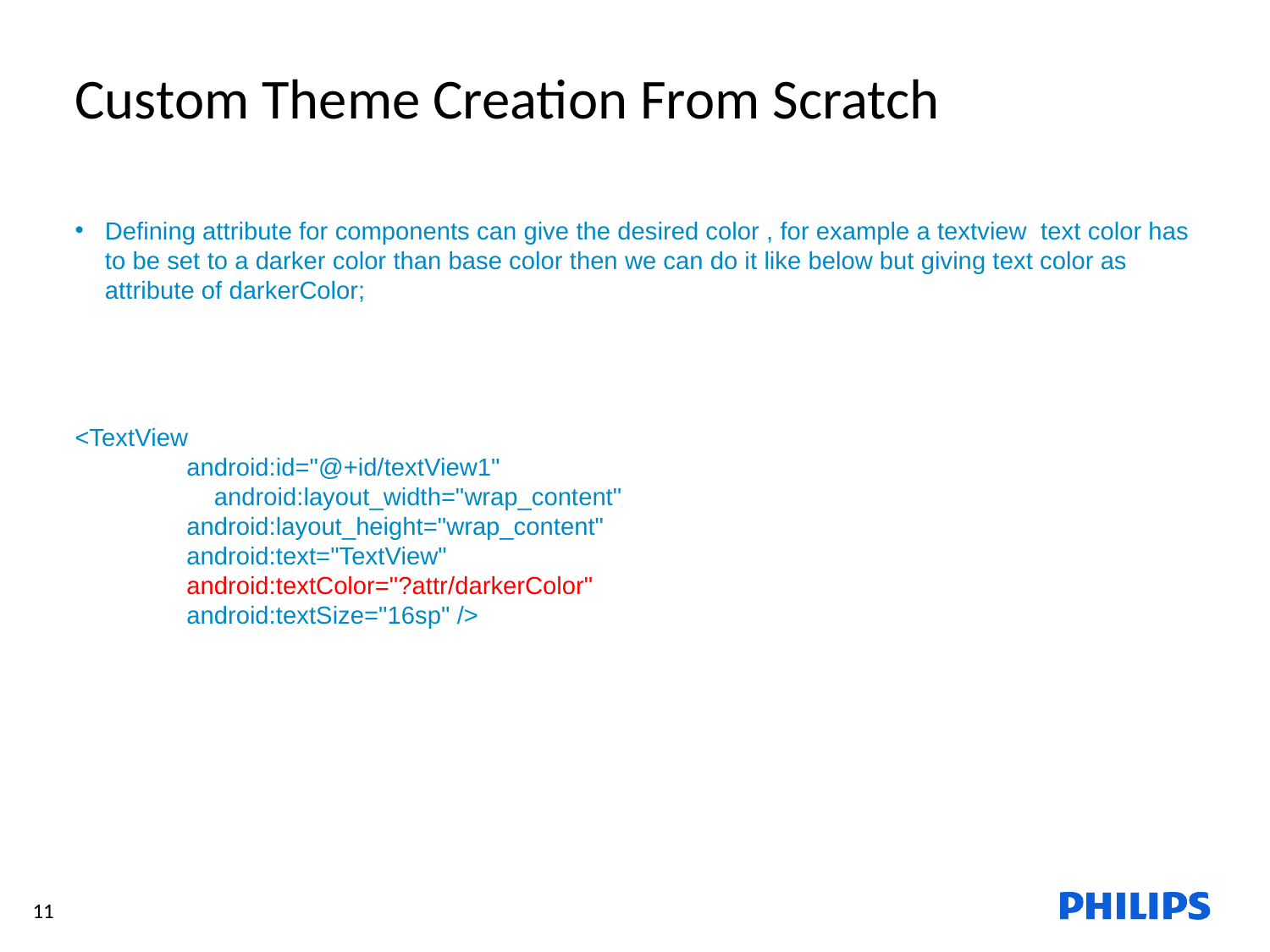

Custom Theme Creation From Scratch
Defining attribute for components can give the desired color , for example a textview  text color has to be set to a darker color than base color then we can do it like below but giving text color as attribute of darkerColor;

<TextView
                android:id="@+id/textView1"
   android:layout_width="wrap_content"
                android:layout_height="wrap_content"
                android:text="TextView"
                android:textColor="?attr/darkerColor"
                android:textSize="16sp" />